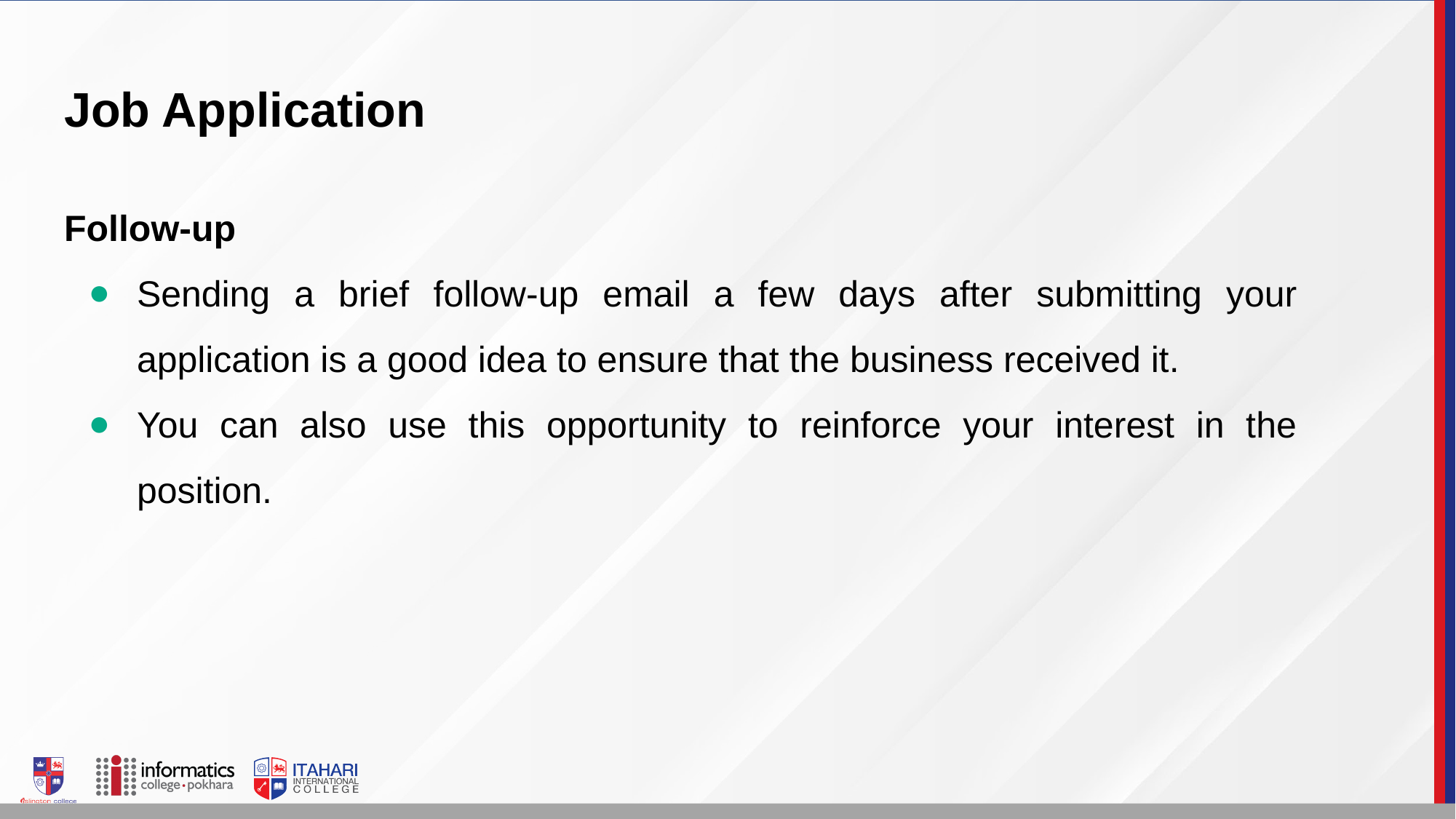

# Job Application
Follow-up
Sending a brief follow-up email a few days after submitting your application is a good idea to ensure that the business received it.
You can also use this opportunity to reinforce your interest in the position.